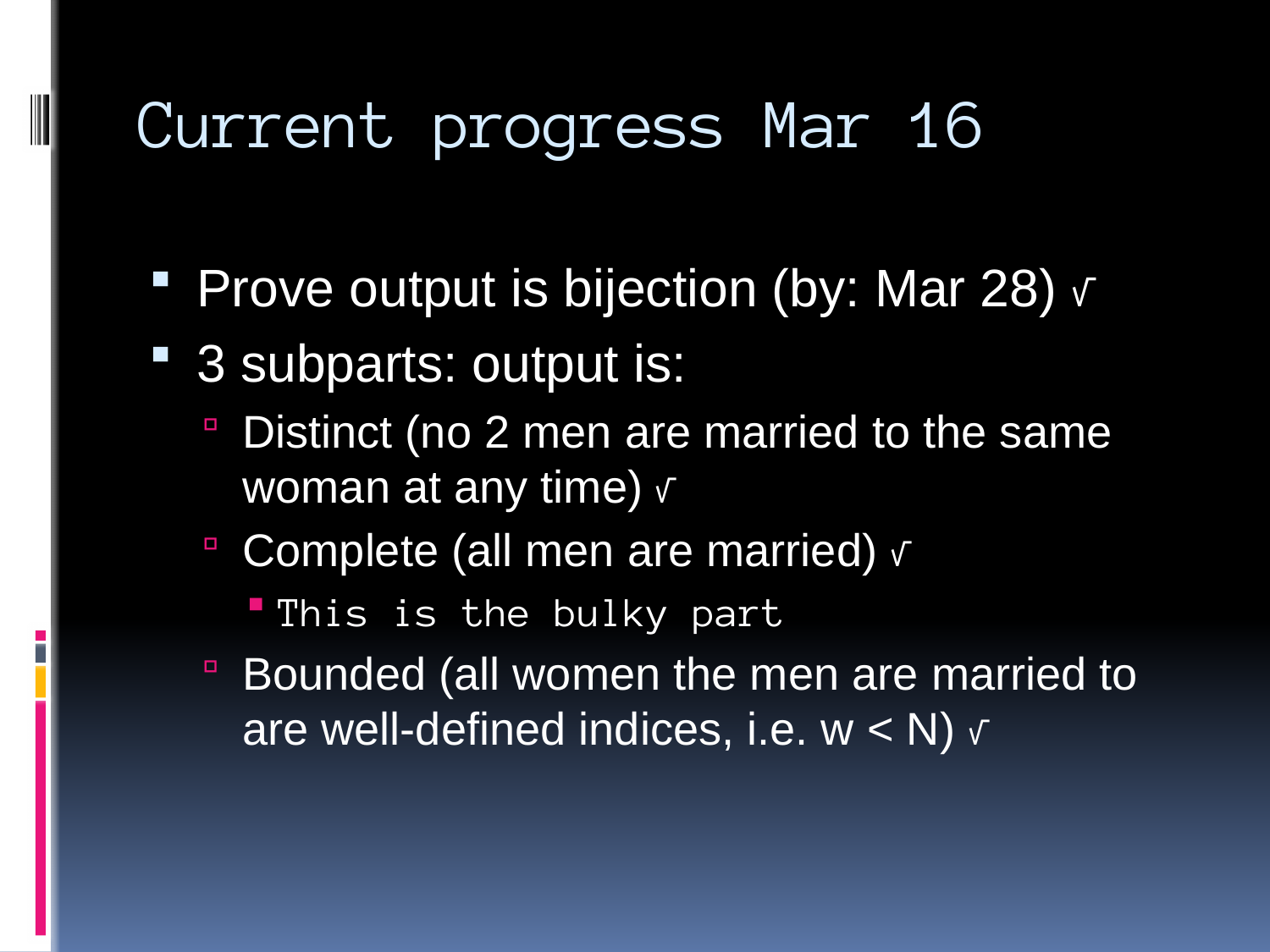

# Current progress Mar 16
Prove output is bijection (by: Mar 28) √
3 subparts: output is:
Distinct (no 2 men are married to the same woman at any time) √
Complete (all men are married) √
This is the bulky part
Bounded (all women the men are married to are well-defined indices, i.e. w < N) √